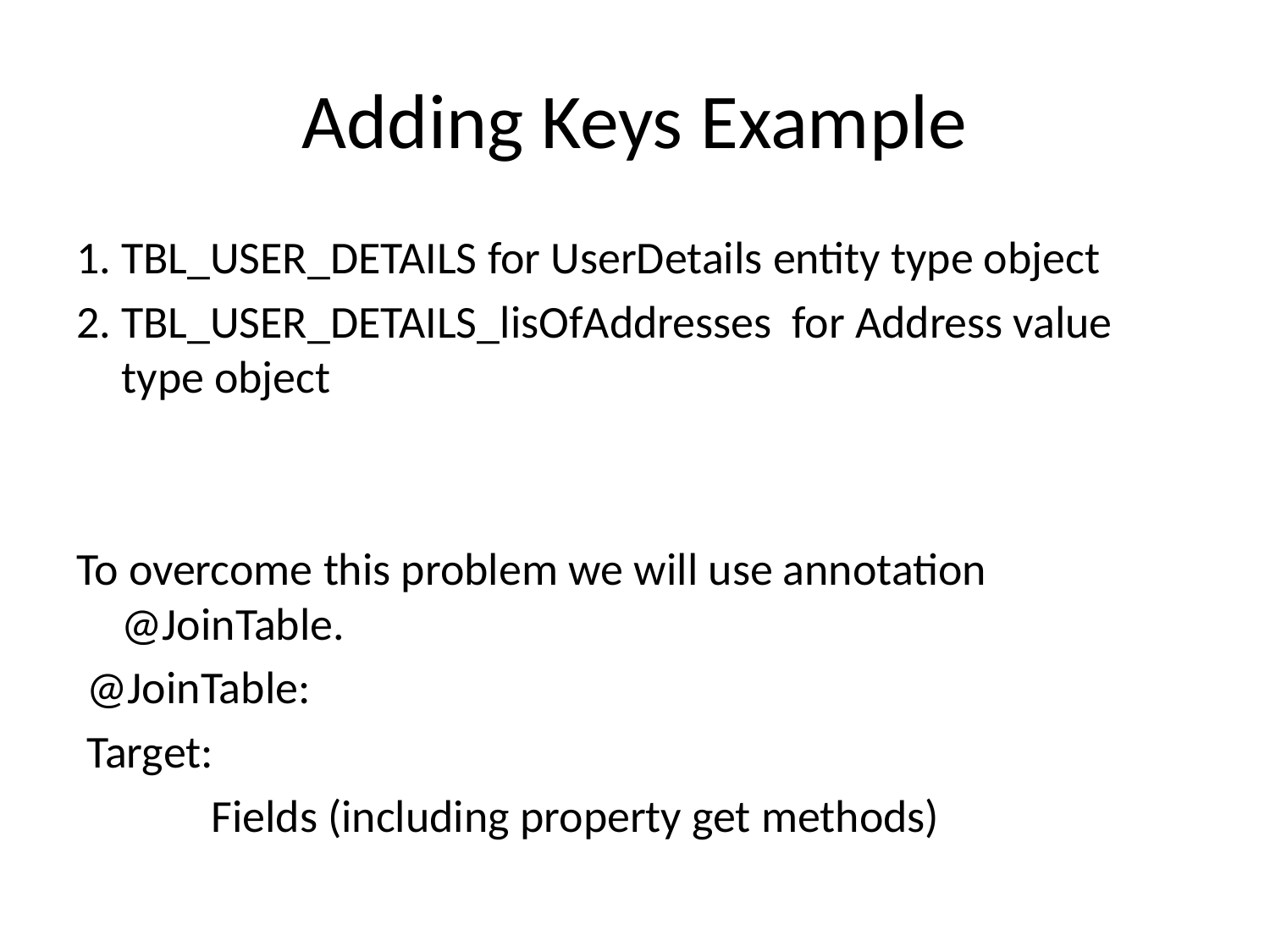

# Adding Keys Example
1. TBL_USER_DETAILS for UserDetails entity type object
2. TBL_USER_DETAILS_lisOfAddresses  for Address value type object

To overcome this problem we will use annotation @JoinTable.
 @JoinTable:
 Target:
             Fields (including property get methods)